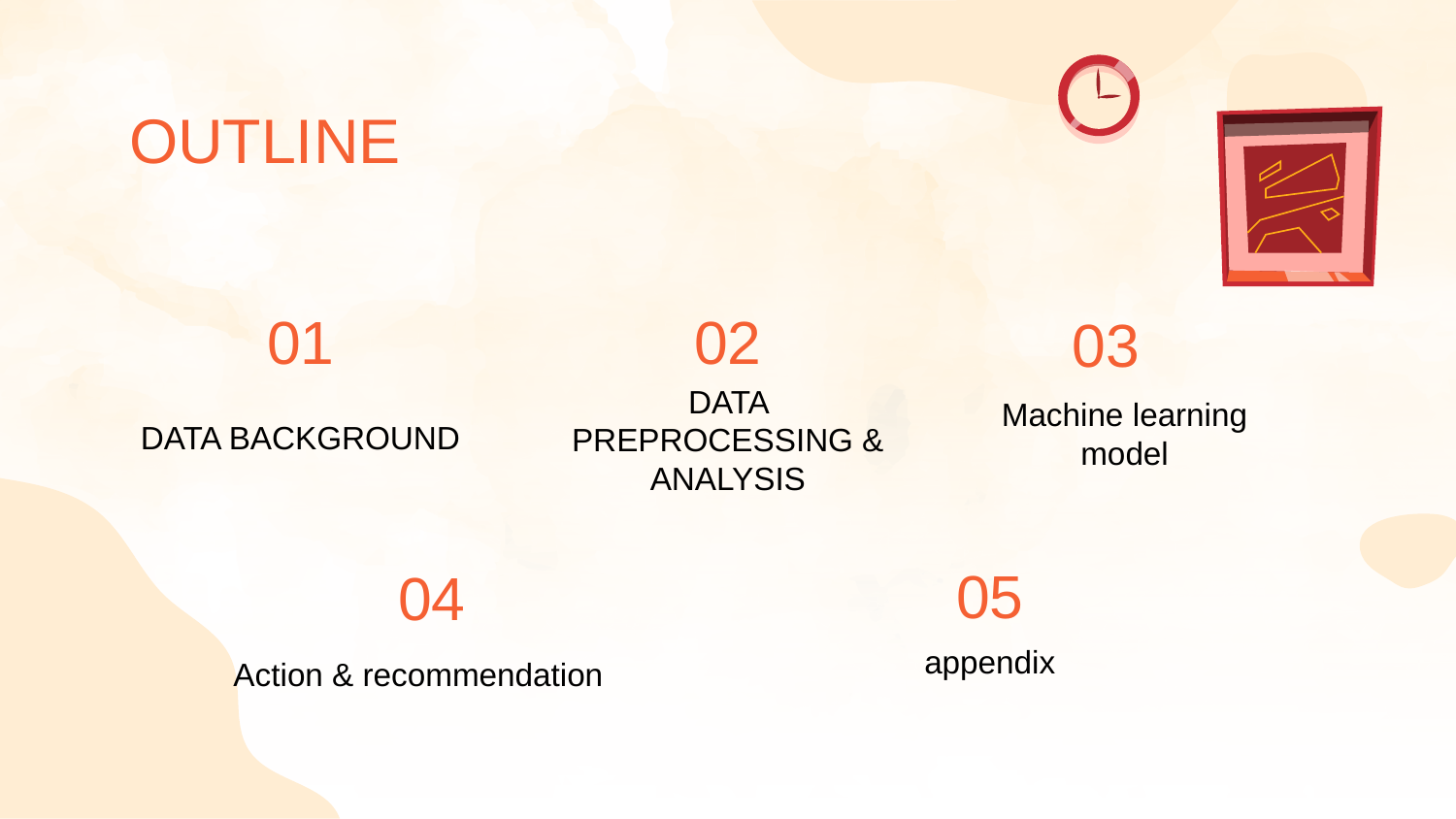

OUTLINE

# 01
02
03
DATA PREPROCESSING & ANALYSIS

Machine learning model
DATA BACKGROUND
05
04
appendix
Action & recommendation